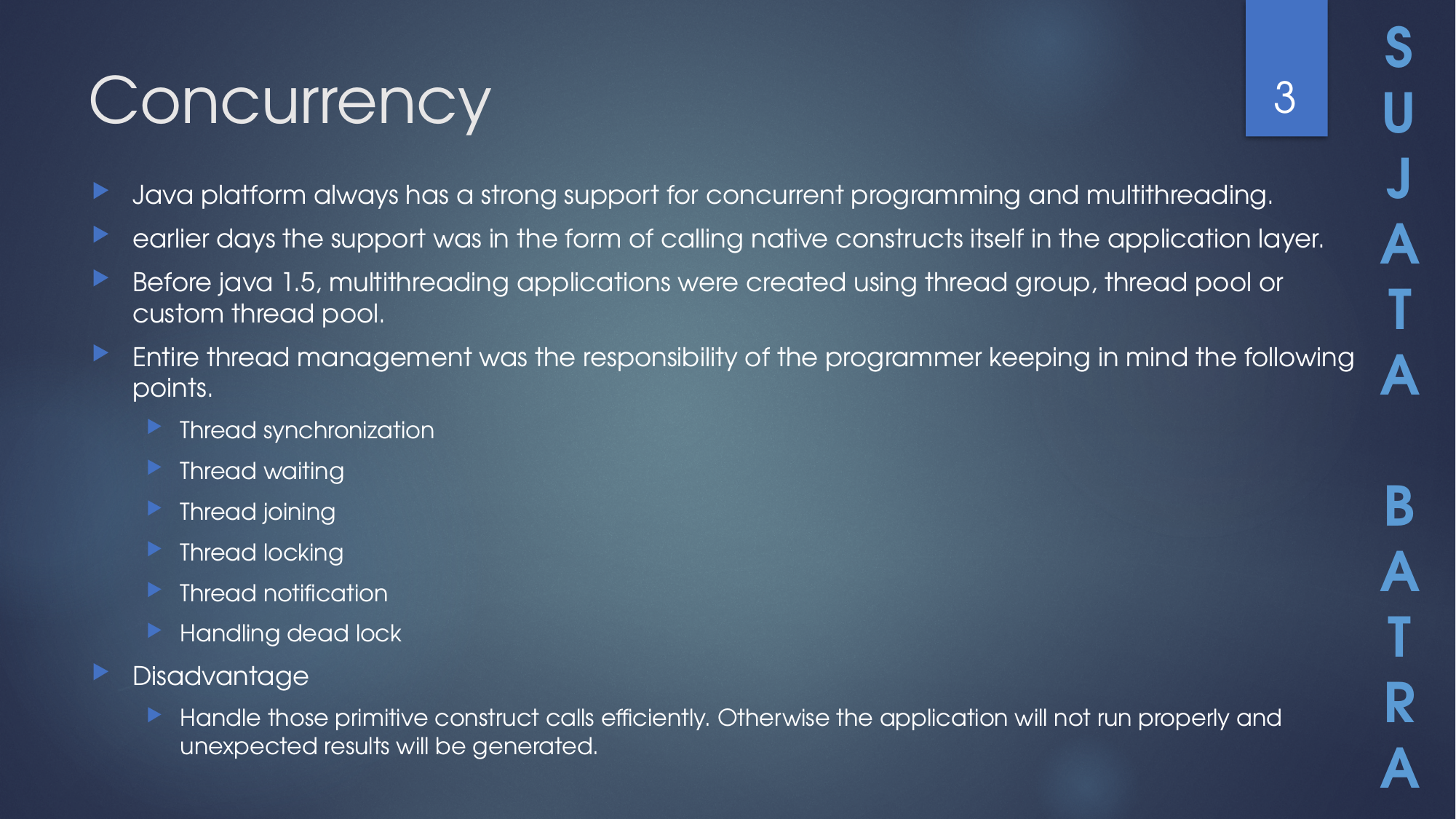

3
# Concurrency
Java platform always has a strong support for concurrent programming and multithreading.
earlier days the support was in the form of calling native constructs itself in the application layer.
Before java 1.5, multithreading applications were created using thread group, thread pool or custom thread pool.
Entire thread management was the responsibility of the programmer keeping in mind the following points.
Thread synchronization
Thread waiting
Thread joining
Thread locking
Thread notification
Handling dead lock
Disadvantage
Handle those primitive construct calls efficiently. Otherwise the application will not run properly and unexpected results will be generated.